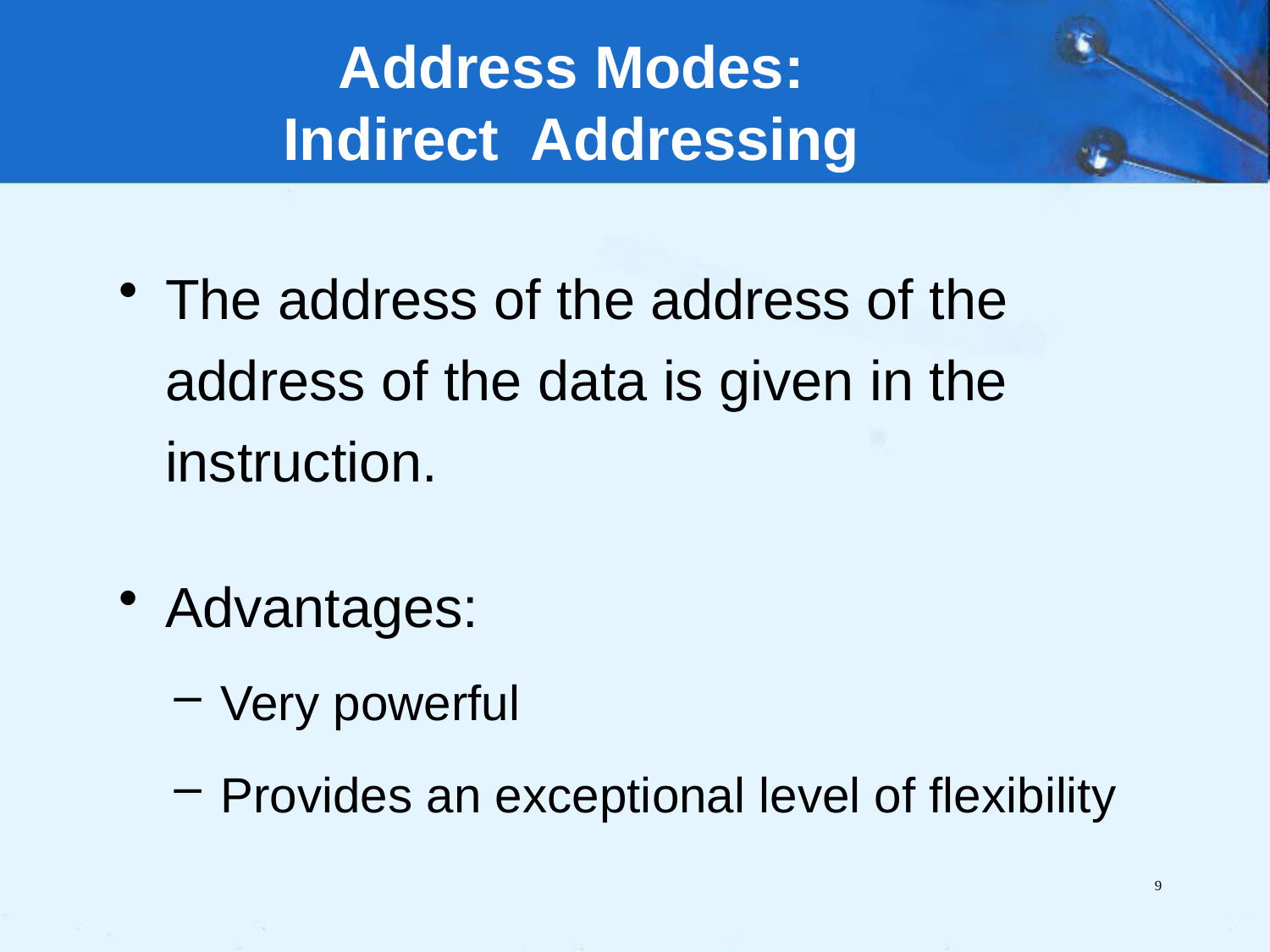

# Address Modes: Indirect  Addressing
The address of the address of the address of the data is given in the instruction.
Advantages:
Very powerful
Provides an exceptional level of flexibility
9